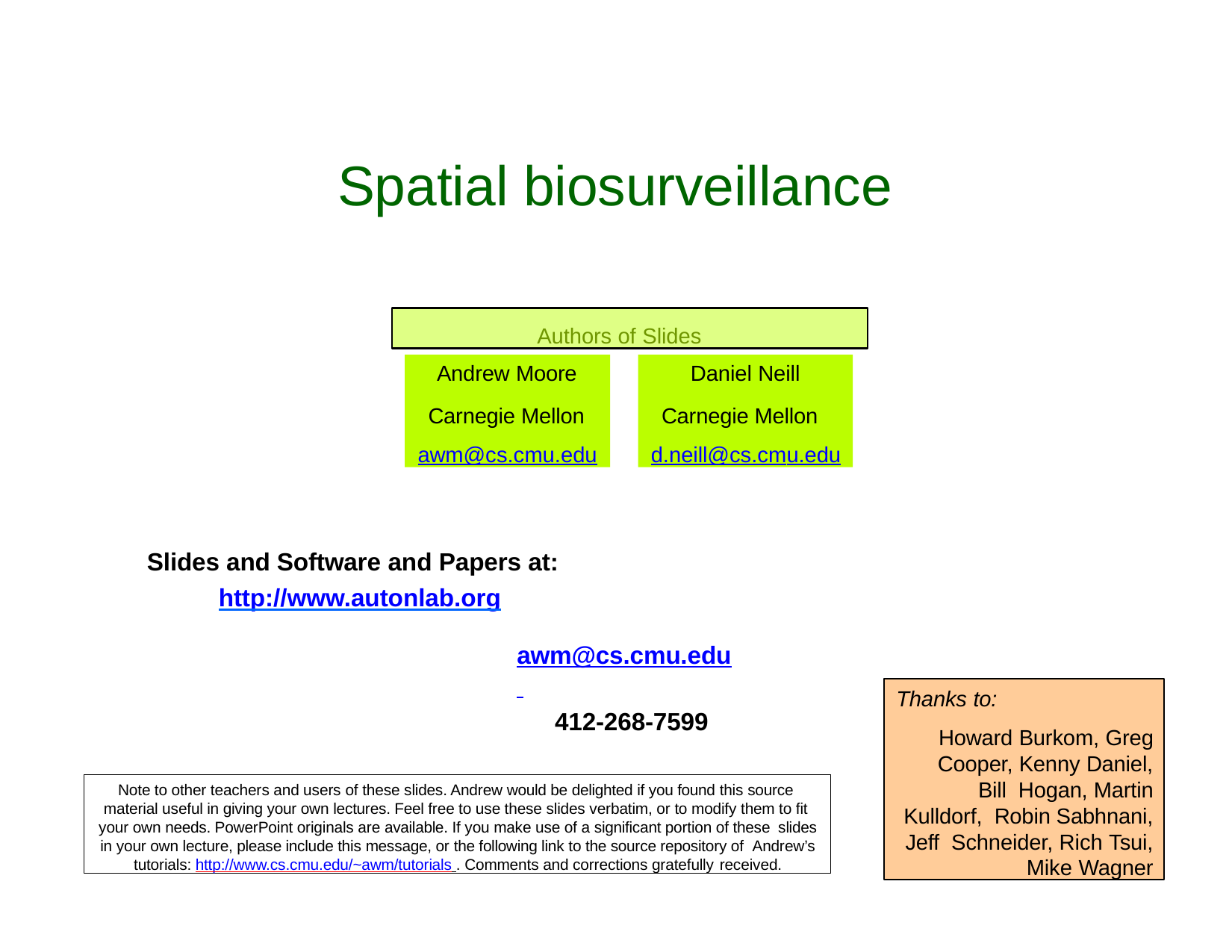

# Spatial biosurveillance
Authors of Slides
Andrew Moore
Carnegie Mellon  awm@cs.cmu.edu
Daniel Neill
Carnegie Mellon  d.neill@cs.cmu.edu
Slides and Software and Papers at:  http://www.autonlab.org
awm@cs.cmu.edu  412-268-7599
Thanks to:
Howard Burkom, Greg  Cooper, Kenny Daniel, Bill  Hogan, Martin Kulldorf,  Robin Sabhnani, Jeff  Schneider, Rich Tsui,
Mike Wagner
Note to other teachers and users of these slides. Andrew would be delighted if you found this source  material useful in giving your own lectures. Feel free to use these slides verbatim, or to modify them to fit  your own needs. PowerPoint originals are available. If you make use of a significant portion of these  slides in your own lecture, please include this message, or the following link to the source repository of  Andrew’s tutorials: http://www.cs.cmu.edu/~awm/tutorials . Comments and corrections gratefully received.